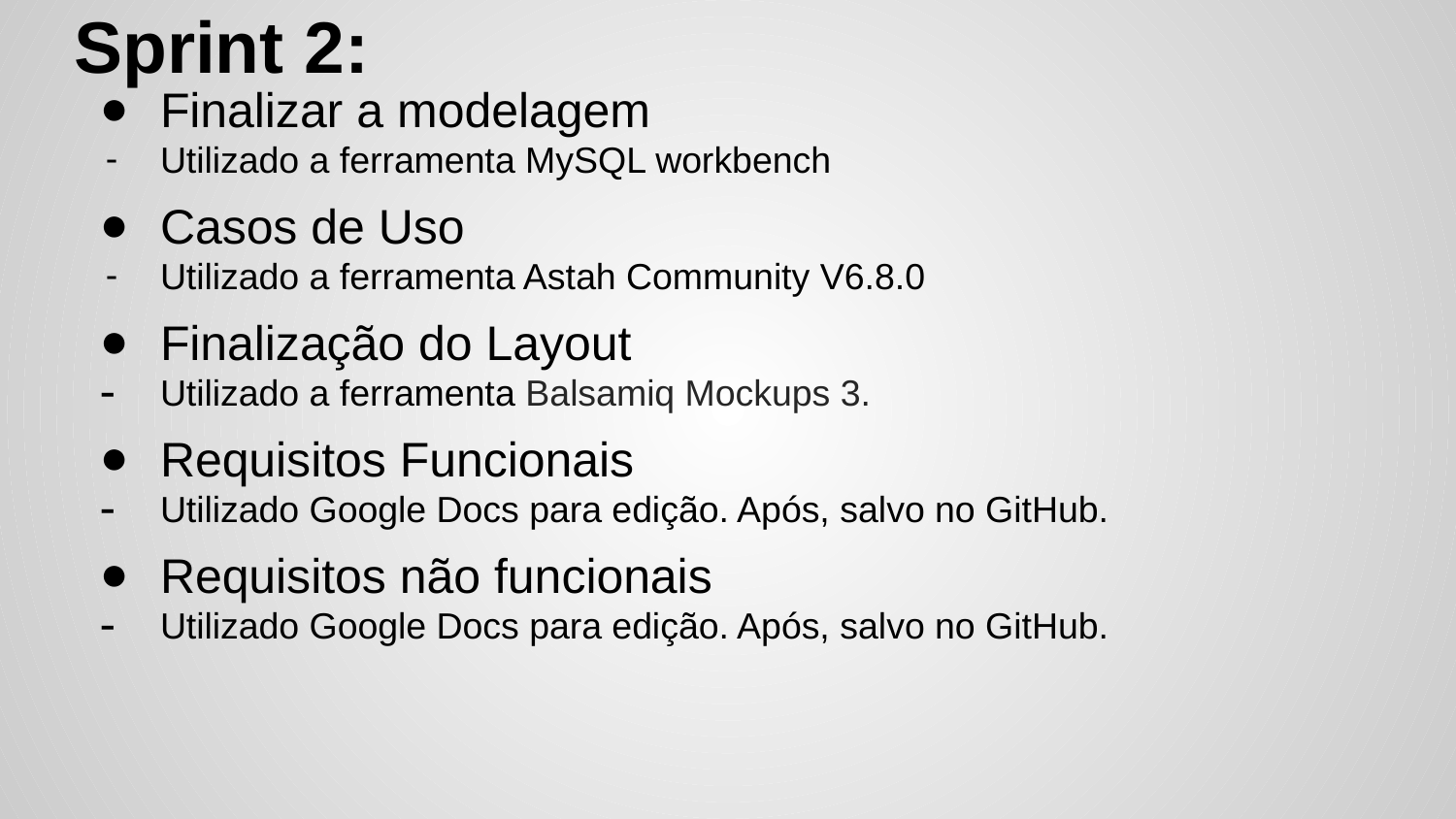

# Sprint 2:
Finalizar a modelagem
Utilizado a ferramenta MySQL workbench

Casos de Uso
Utilizado a ferramenta Astah Community V6.8.0

Finalização do Layout
Utilizado a ferramenta Balsamiq Mockups 3.

Requisitos Funcionais
Utilizado Google Docs para edição. Após, salvo no GitHub.

Requisitos não funcionais
Utilizado Google Docs para edição. Após, salvo no GitHub.